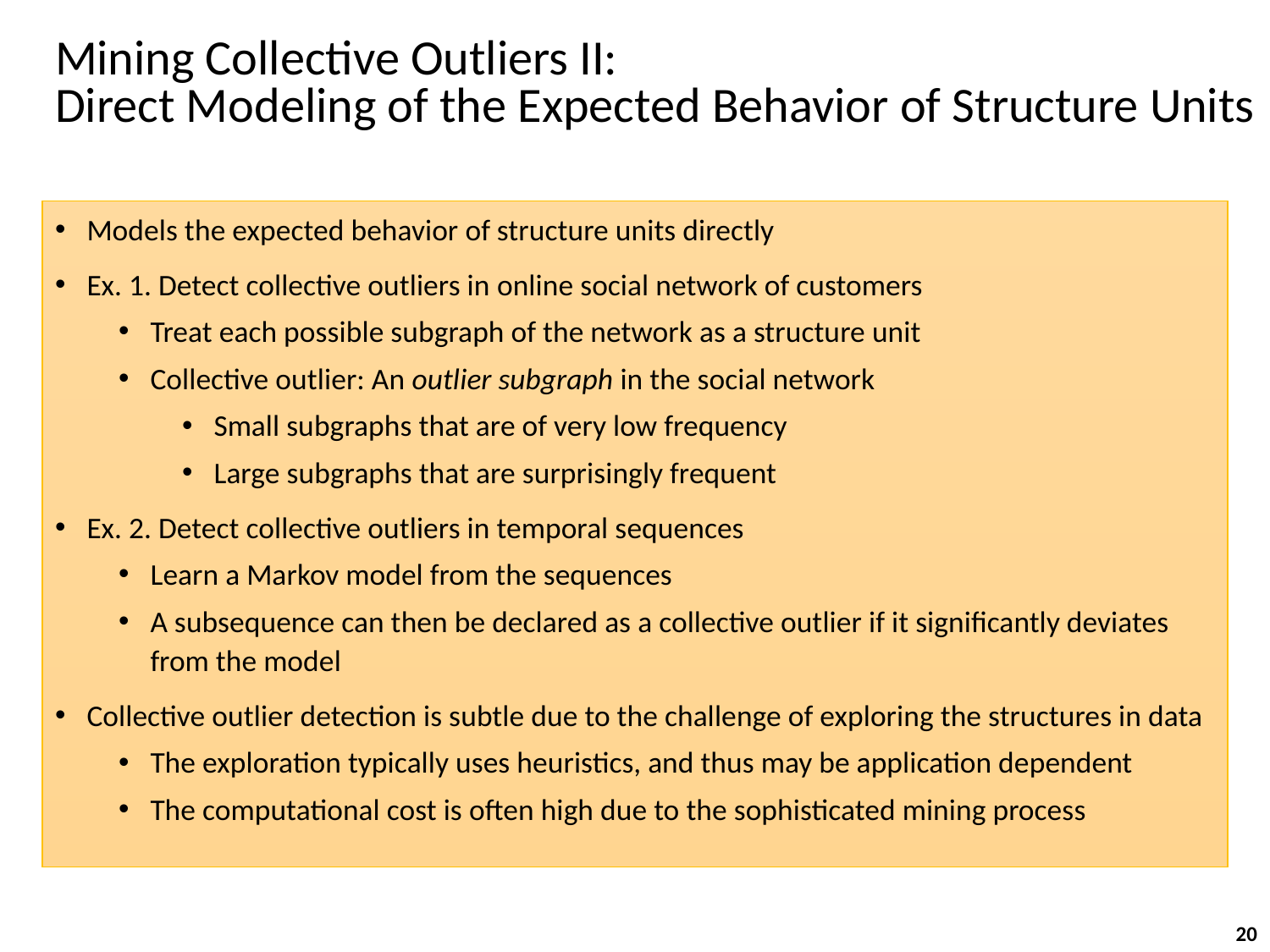

# Mining Collective Outliers II: Direct Modeling of the Expected Behavior of Structure Units
Models the expected behavior of structure units directly
Ex. 1. Detect collective outliers in online social network of customers
Treat each possible subgraph of the network as a structure unit
Collective outlier: An outlier subgraph in the social network
Small subgraphs that are of very low frequency
Large subgraphs that are surprisingly frequent
Ex. 2. Detect collective outliers in temporal sequences
Learn a Markov model from the sequences
A subsequence can then be declared as a collective outlier if it significantly deviates from the model
Collective outlier detection is subtle due to the challenge of exploring the structures in data
The exploration typically uses heuristics, and thus may be application dependent
The computational cost is often high due to the sophisticated mining process
20